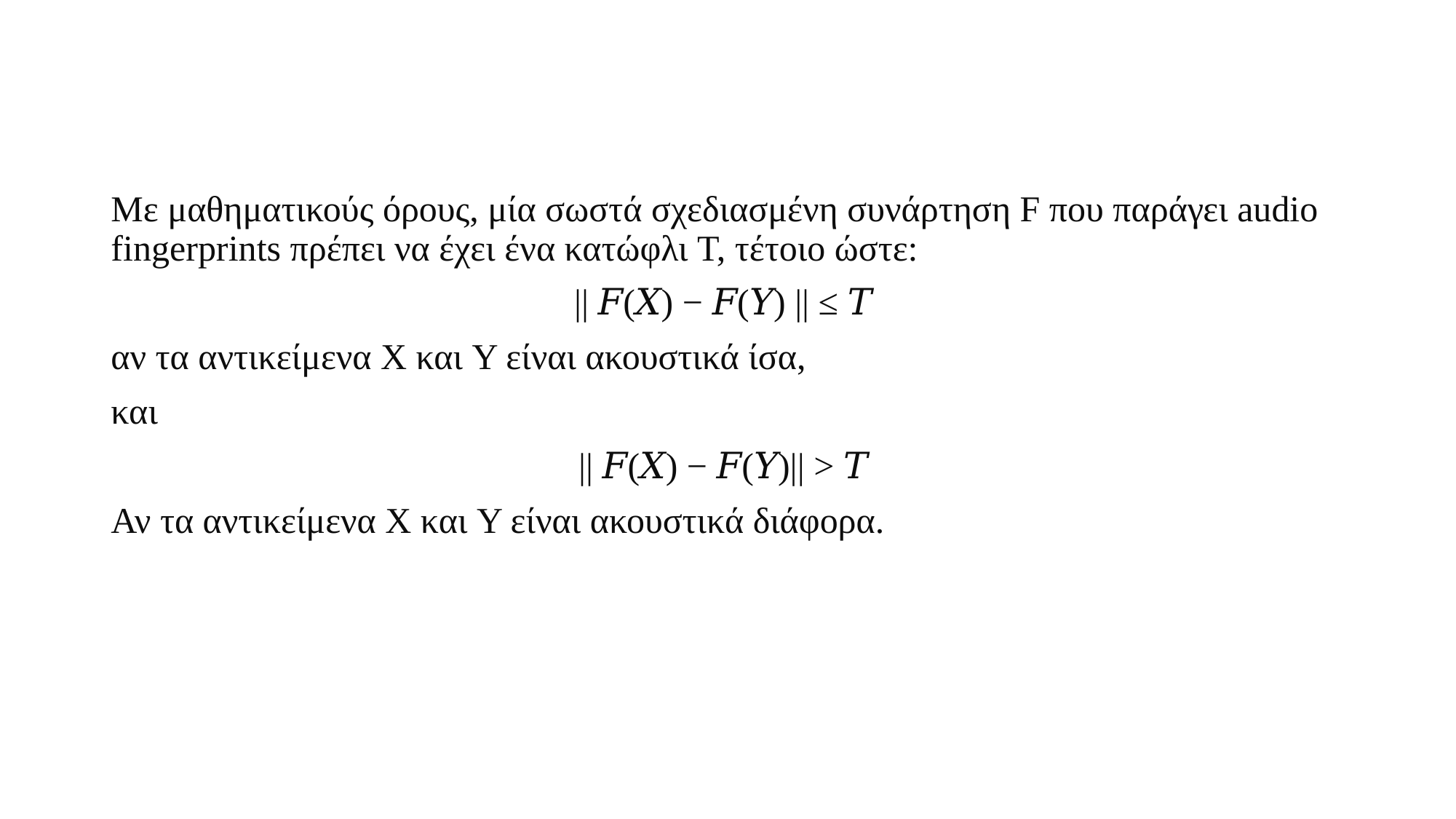

Με μαθηματικούς όρους, μία σωστά σχεδιασμένη συνάρτηση F που παράγει audio fingerprints πρέπει να έχει ένα κατώφλι T, τέτοιο ώστε:
|| 𝐹(𝑋) − 𝐹(𝑌) || ≤ 𝑇
αν τα αντικείμενα X και Y είναι ακουστικά ίσα,
και
|| 𝐹(𝑋) − 𝐹(𝑌)|| > 𝑇
Αν τα αντικείμενα X και Y είναι ακουστικά διάφορα.